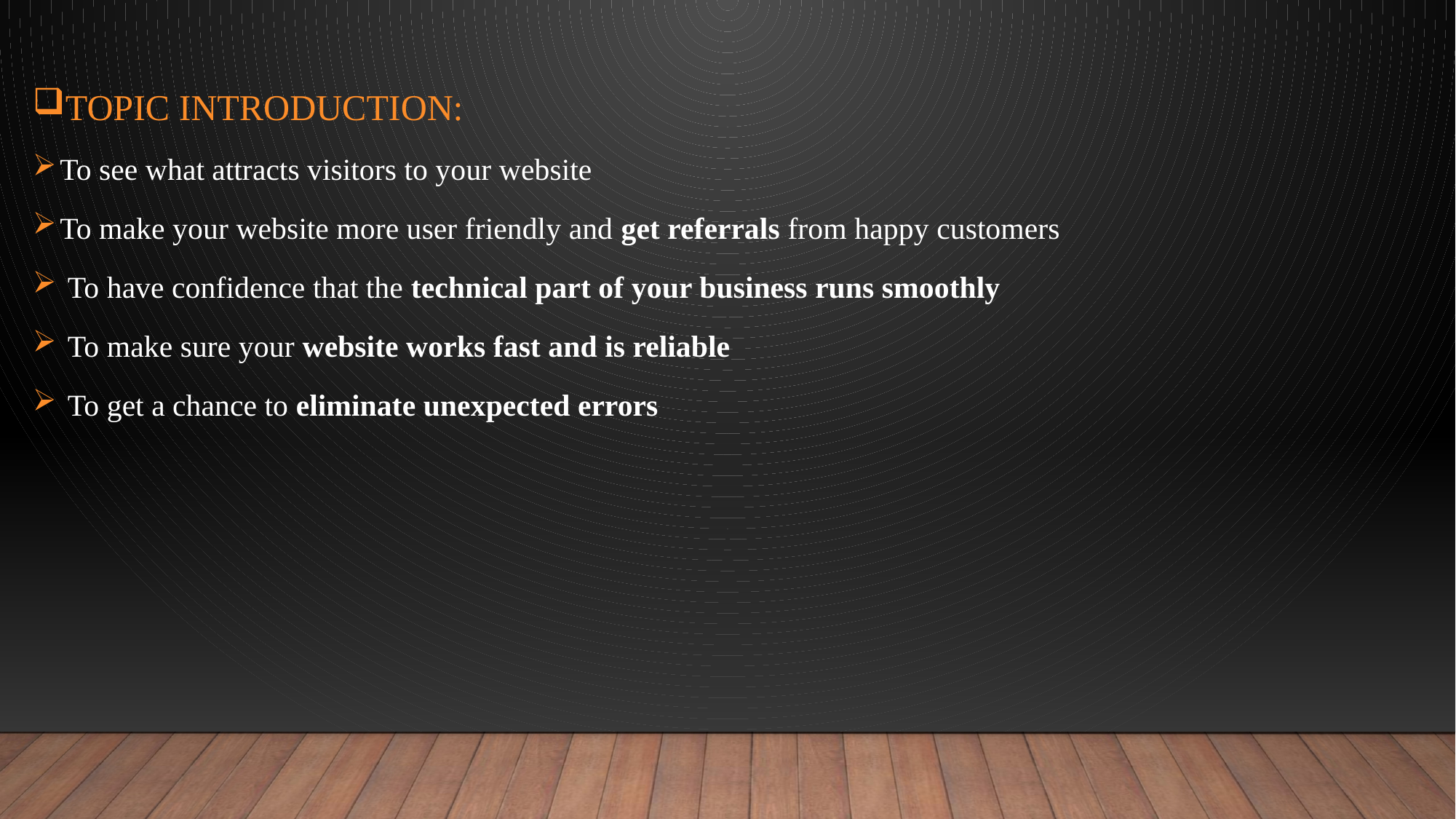

TOPIC INTRODUCTION:
To see what attracts visitors to your website
To make your website more user friendly and get referrals from happy customers
 To have confidence that the technical part of your business runs smoothly
 To make sure your website works fast and is reliable
 To get a chance to eliminate unexpected errors